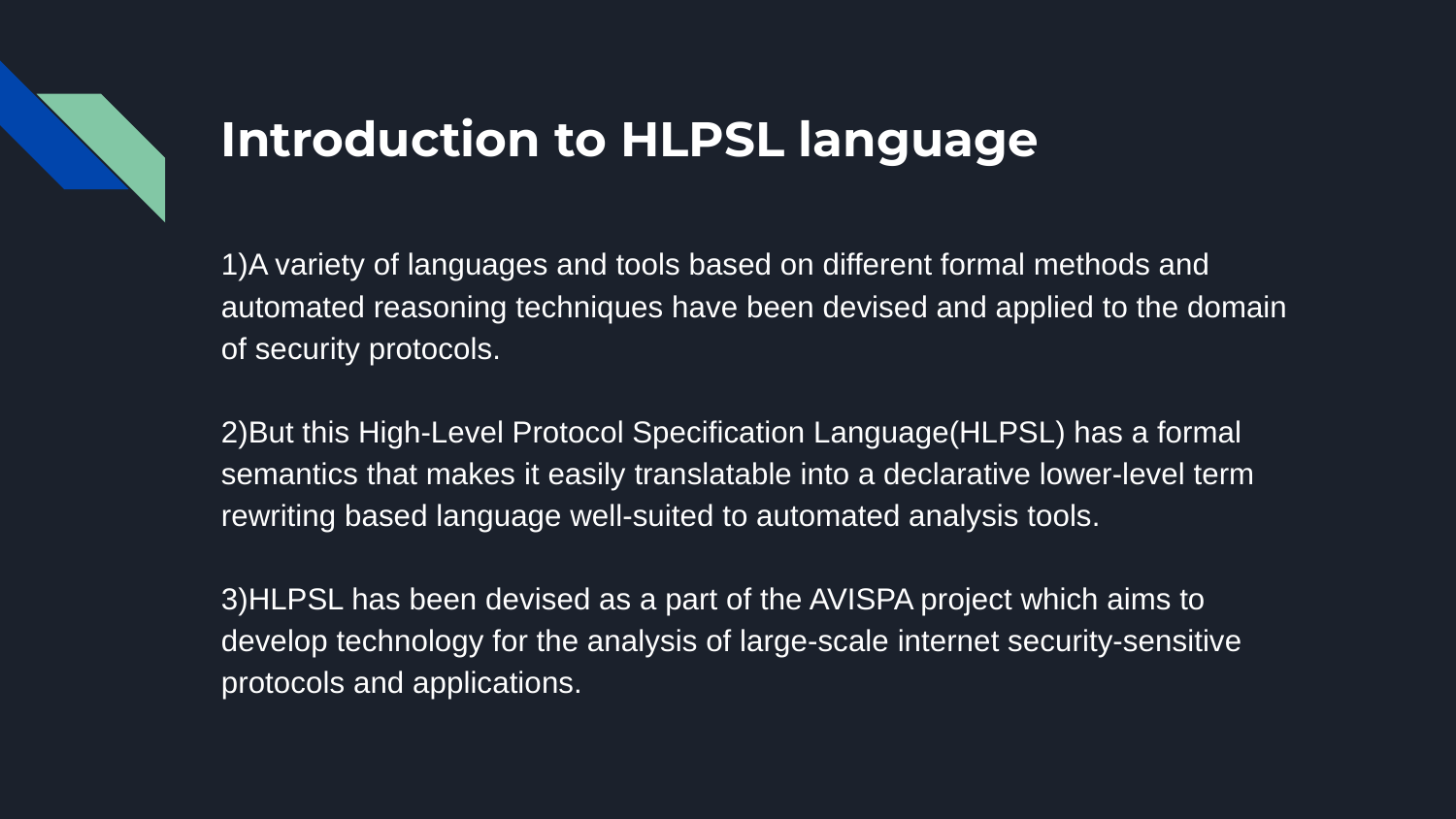

# Introduction to HLPSL language
1)A variety of languages and tools based on different formal methods and automated reasoning techniques have been devised and applied to the domain of security protocols.

2)But this High-Level Protocol Specification Language(HLPSL) has a formal semantics that makes it easily translatable into a declarative lower-level term rewriting based language well-suited to automated analysis tools.

3)HLPSL has been devised as a part of the AVISPA project which aims to develop technology for the analysis of large-scale internet security-sensitive protocols and applications.